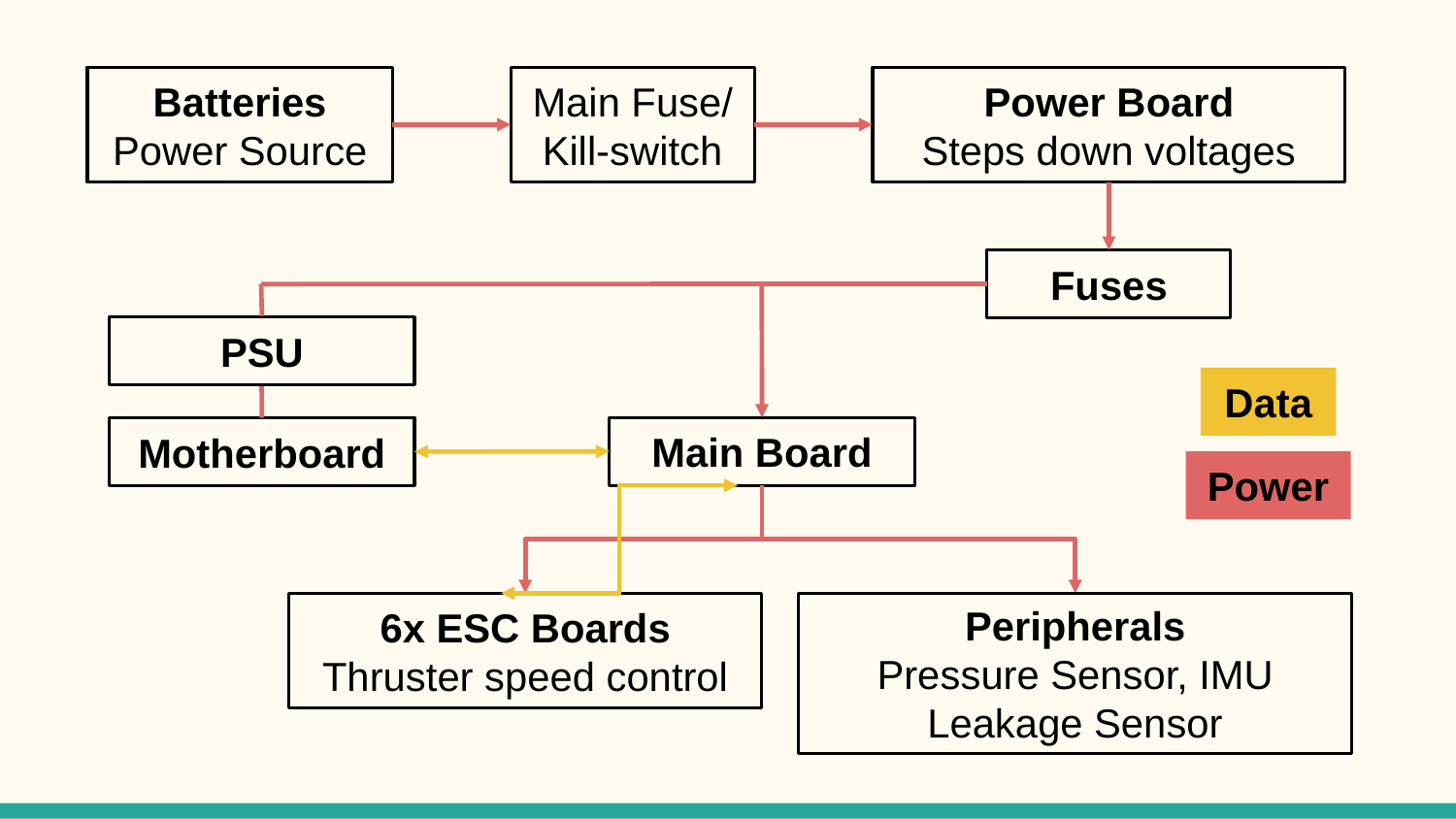

Batteries Power Source
Main Fuse/
Kill-switch
Power Board
Steps down voltages
Fuses
PSU
Data
Main Board
Motherboard
Power
6x ESC Boards
Thruster speed control
Peripherals
Pressure Sensor, IMU
Leakage Sensor